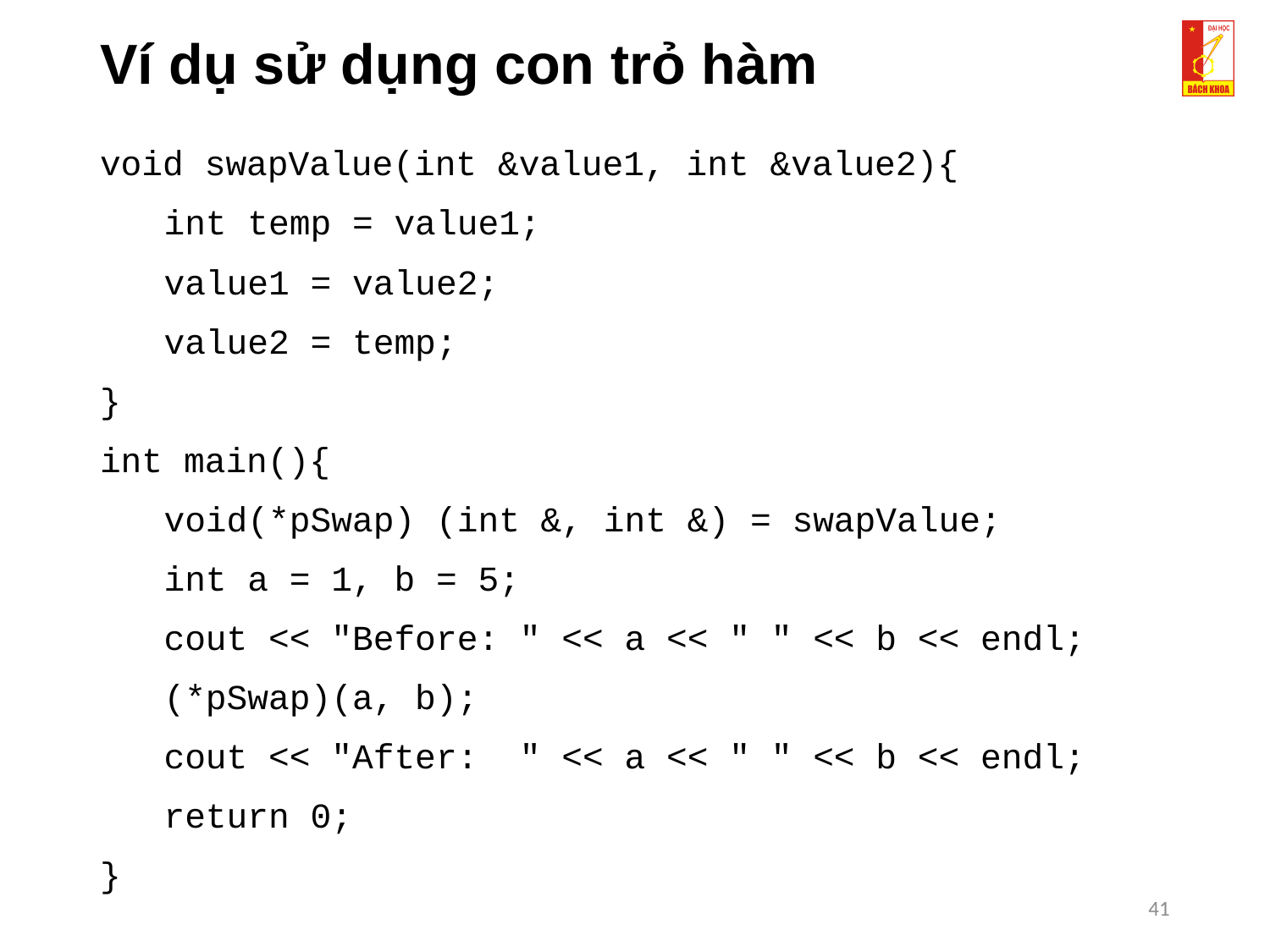

# Ví dụ sử dụng con trỏ hàm
void swapValue(int &value1, int &value2){
int temp = value1;
value1 = value2;
value2 = temp;
}
int main(){
void(*pSwap) (int &, int &) = swapValue;
int a = 1, b = 5;
cout << "Before: " << a << " " << b << endl;
(*pSwap)(a, b);
cout << "After:  " << a << " " << b << endl;
return 0;
}
41